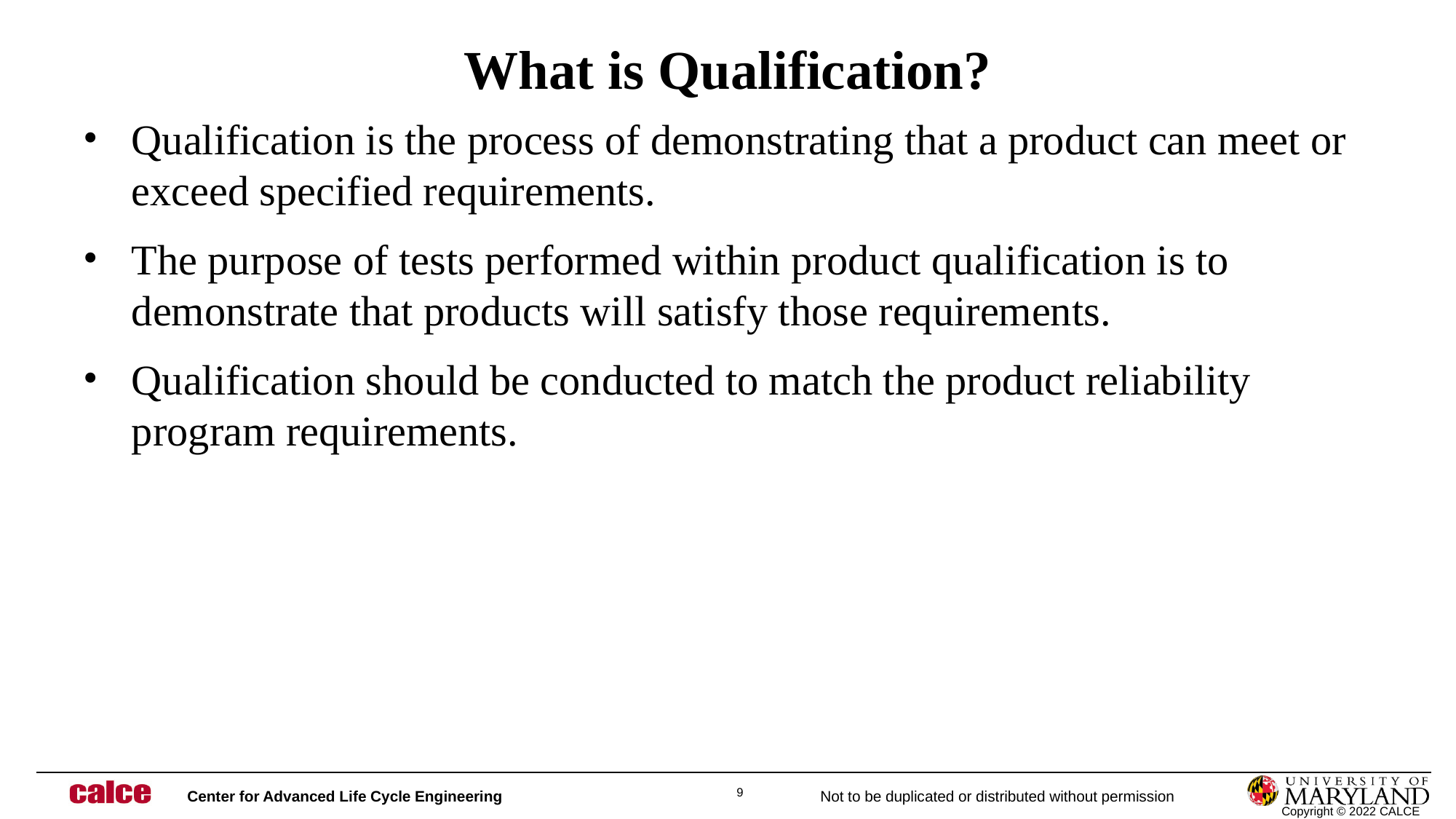

# What is Qualification?
Qualification is the process of demonstrating that a product can meet or exceed specified requirements.
The purpose of tests performed within product qualification is to demonstrate that products will satisfy those requirements.
Qualification should be conducted to match the product reliability program requirements.